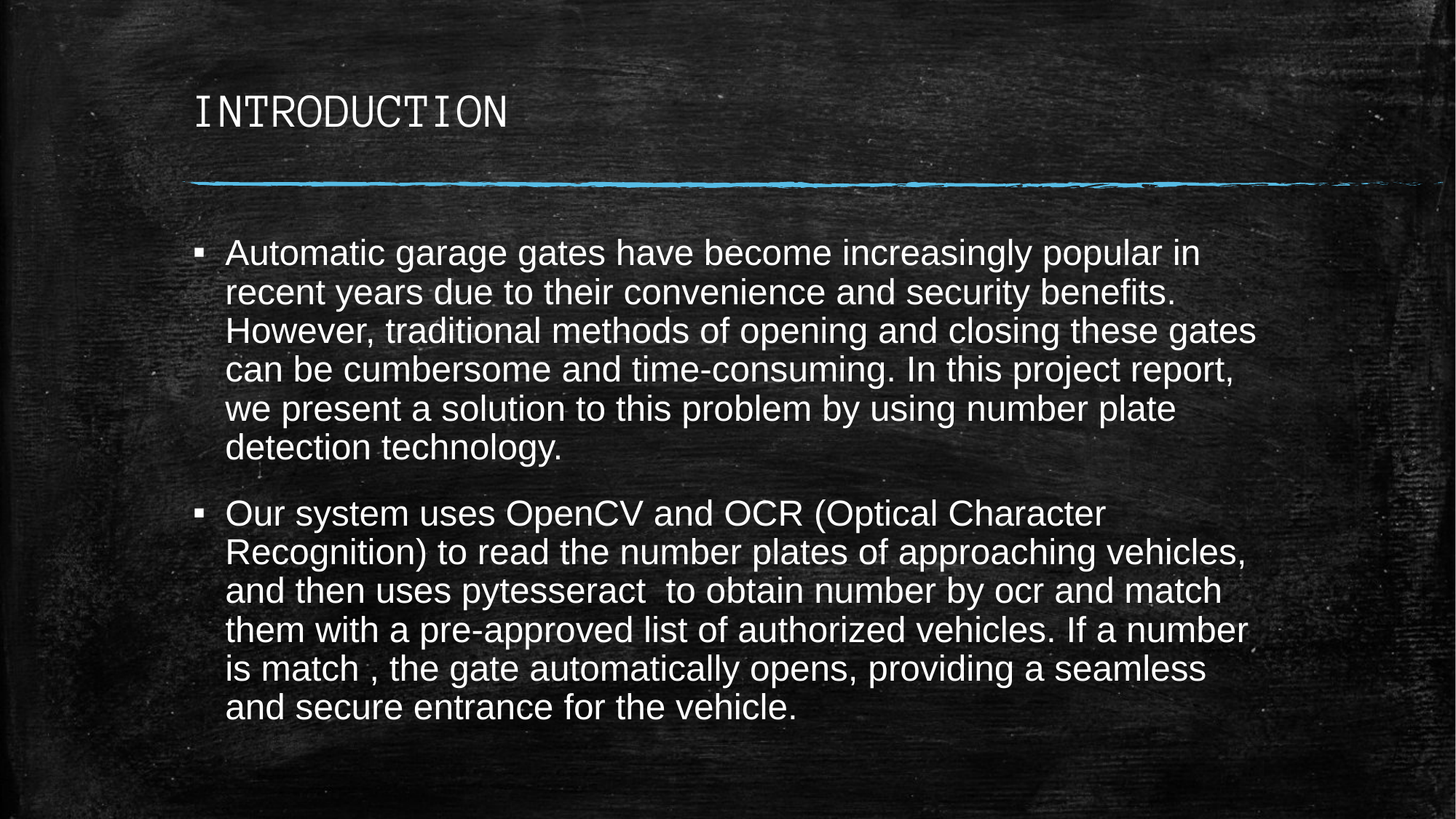

# INTRODUCTION
Automatic garage gates have become increasingly popular in recent years due to their convenience and security benefits. However, traditional methods of opening and closing these gates can be cumbersome and time-consuming. In this project report, we present a solution to this problem by using number plate detection technology.
Our system uses OpenCV and OCR (Optical Character Recognition) to read the number plates of approaching vehicles, and then uses pytesseract  to obtain number by ocr and match them with a pre-approved list of authorized vehicles. If a number is match , the gate automatically opens, providing a seamless and secure entrance for the vehicle.